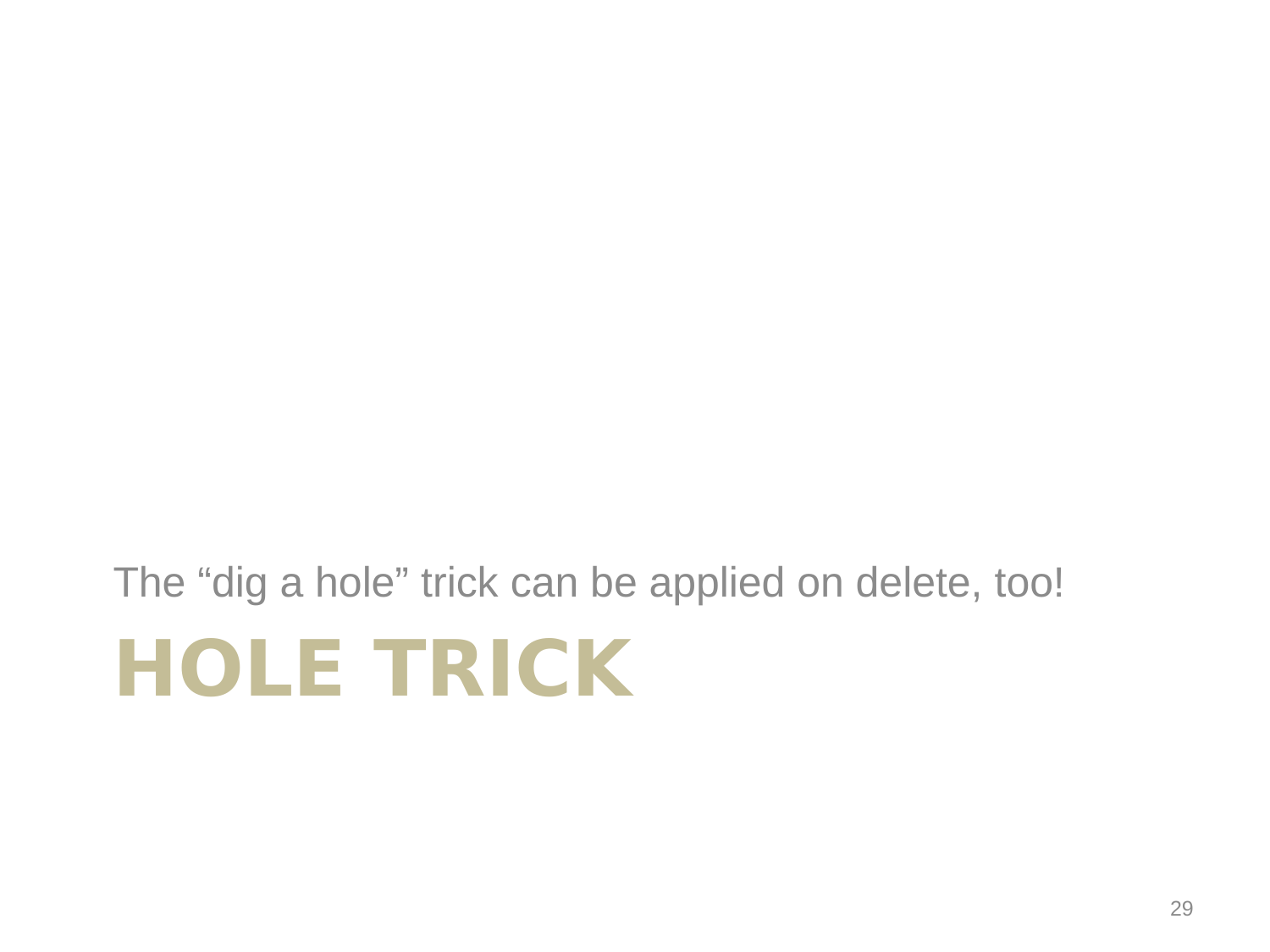

The “dig a hole” trick can be applied on delete, too!
# Hole trick
29